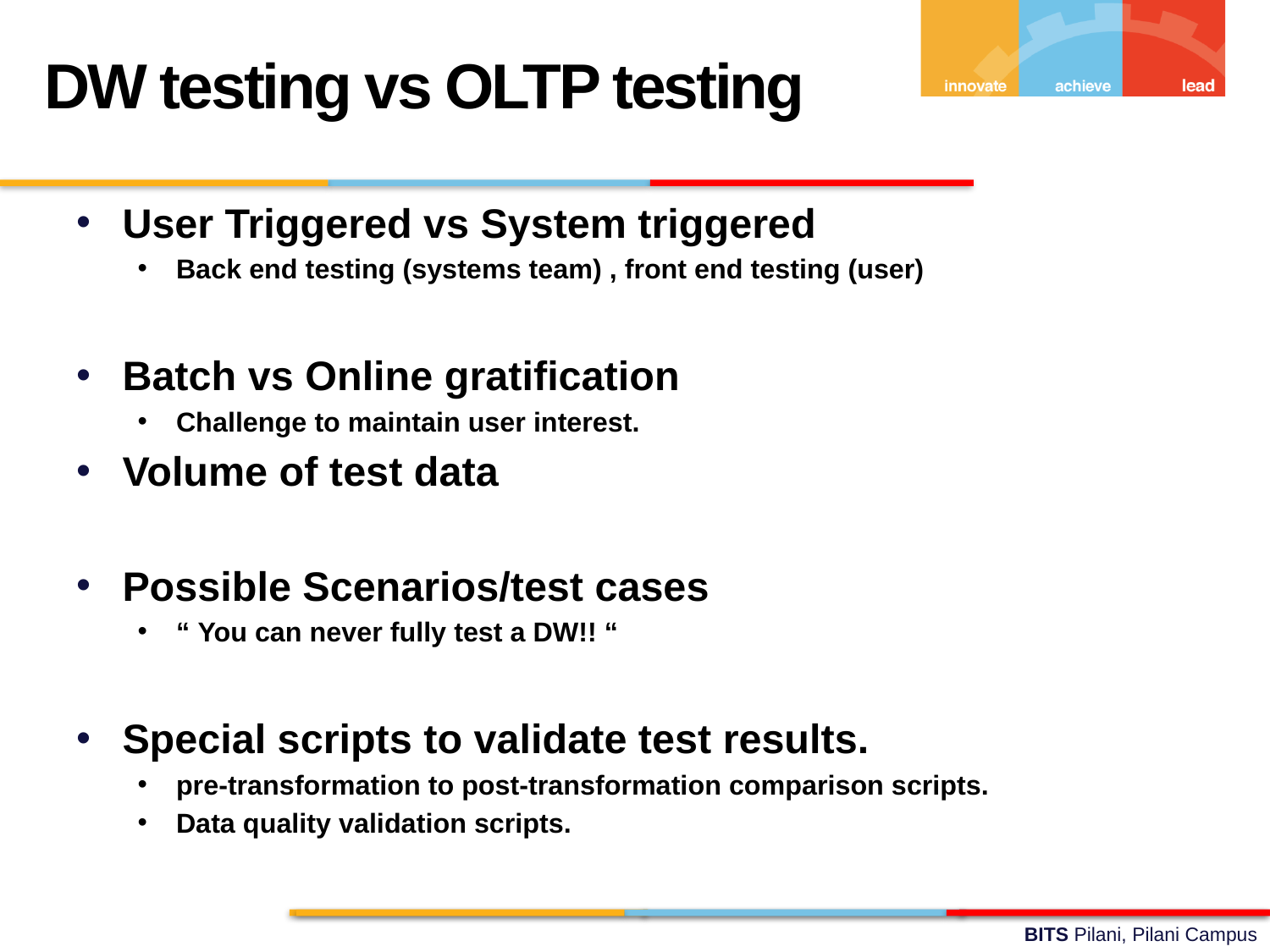

DW testing vs OLTP testing

User Triggered vs System triggered
Back end testing (systems team) , front end testing (user)

Batch vs Online gratification
Challenge to maintain user interest.
Volume of test data

Possible Scenarios/test cases
“ You can never fully test a DW!! “

Special scripts to validate test results.
pre-transformation to post-transformation comparison scripts.
Data quality validation scripts.